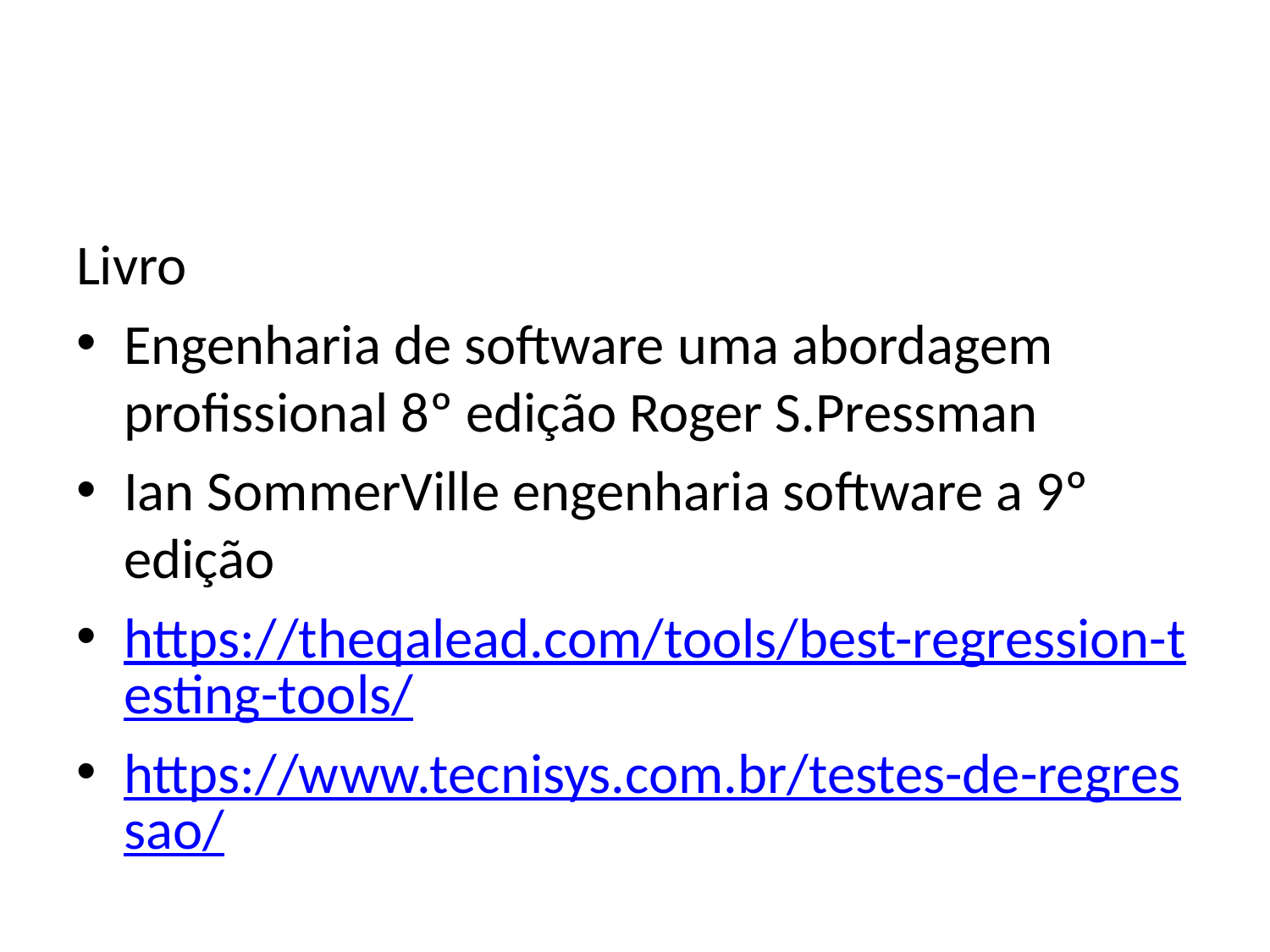

#
Livro
Engenharia de software uma abordagem profissional 8º edição Roger S.Pressman
Ian SommerVille engenharia software a 9º edição
https://theqalead.com/tools/best-regression-testing-tools/
https://www.tecnisys.com.br/testes-de-regressao/